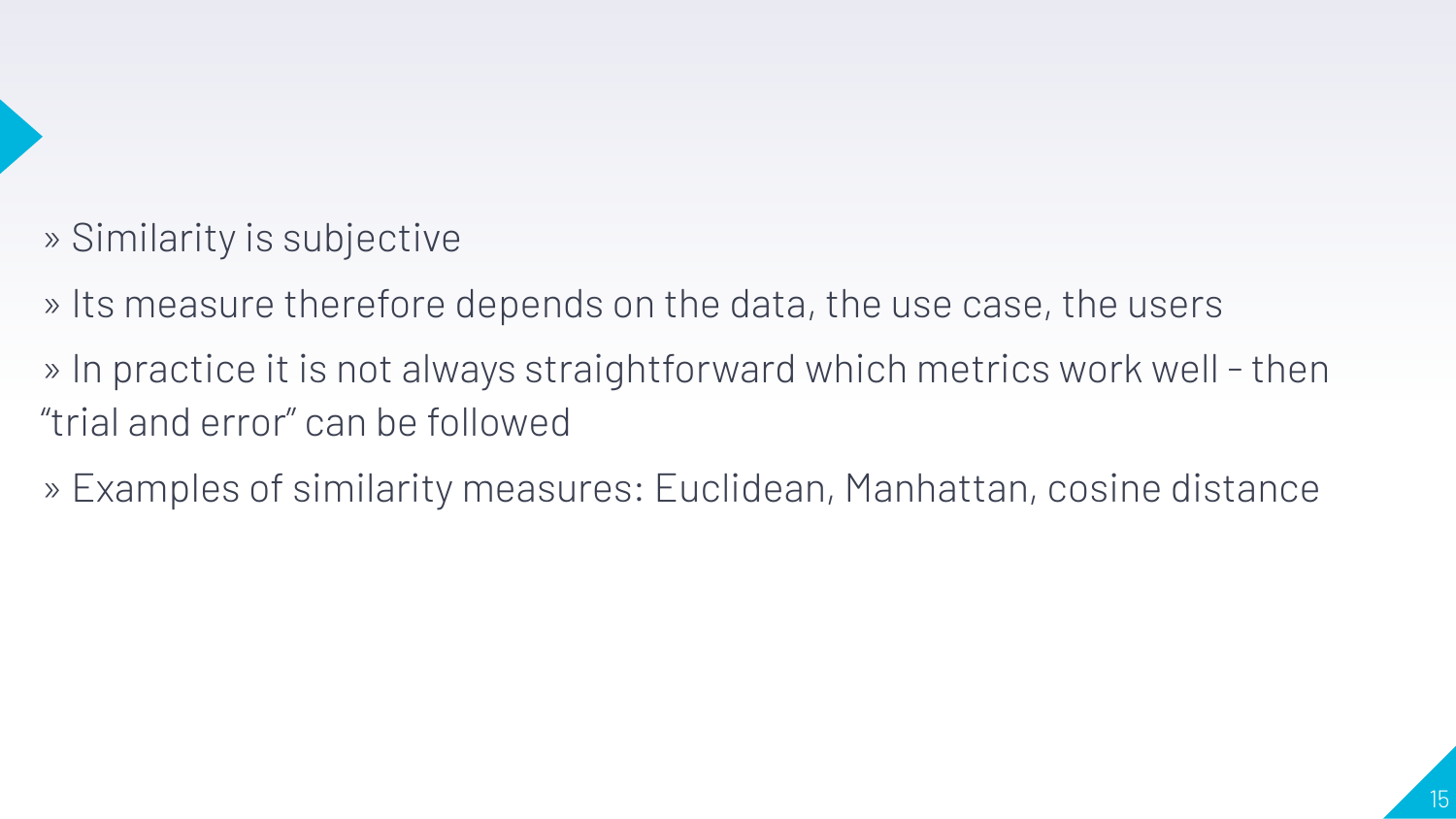

» Similarity is subjective
» Its measure therefore depends on the data, the use case, the users
» In practice it is not always straightforward which metrics work well - then “trial and error” can be followed
» Examples of similarity measures: Euclidean, Manhattan, cosine distance
15